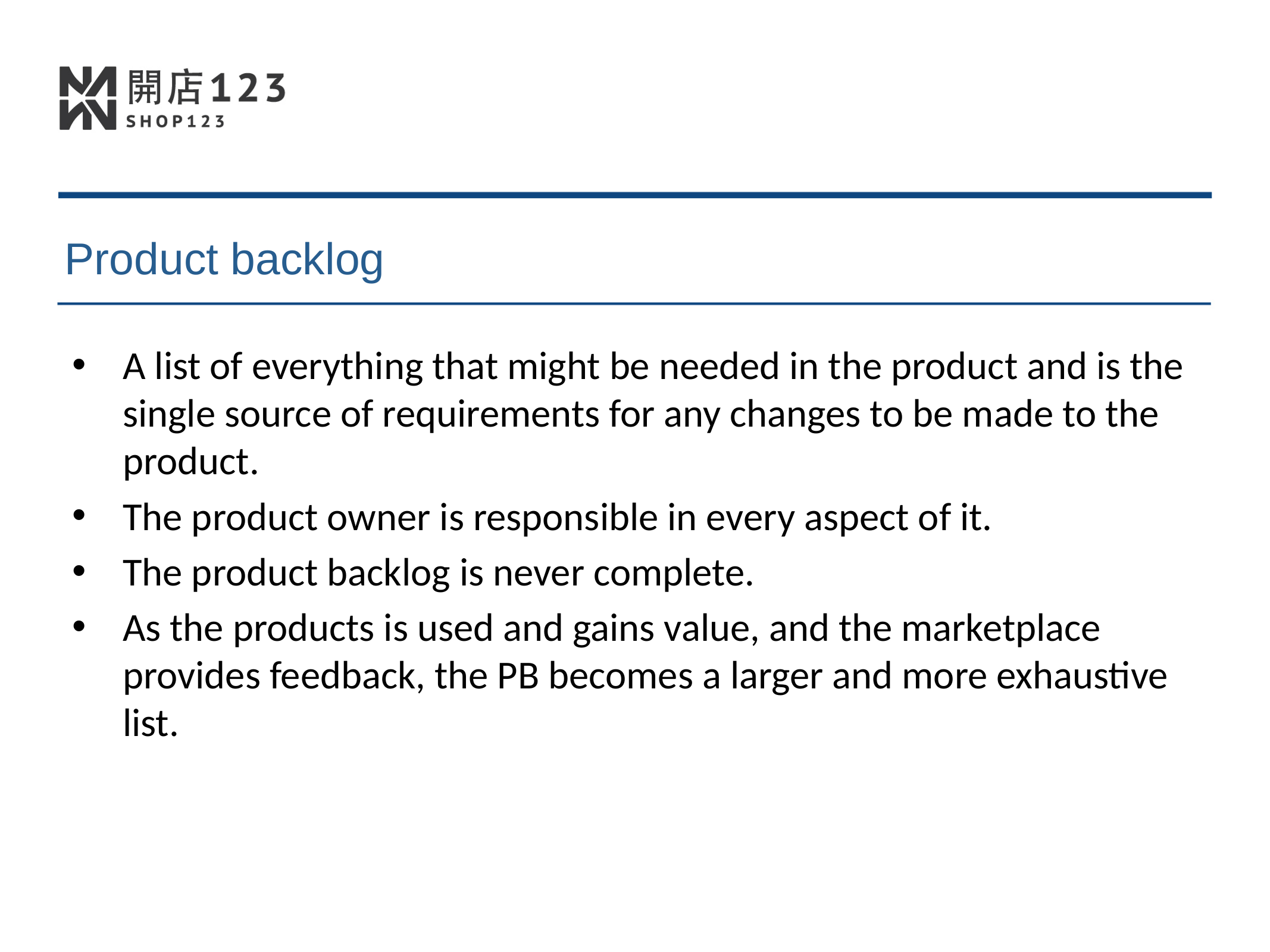

Product backlog
A list of everything that might be needed in the product and is the single source of requirements for any changes to be made to the product.
The product owner is responsible in every aspect of it.
The product backlog is never complete.
As the products is used and gains value, and the marketplace provides feedback, the PB becomes a larger and more exhaustive list.